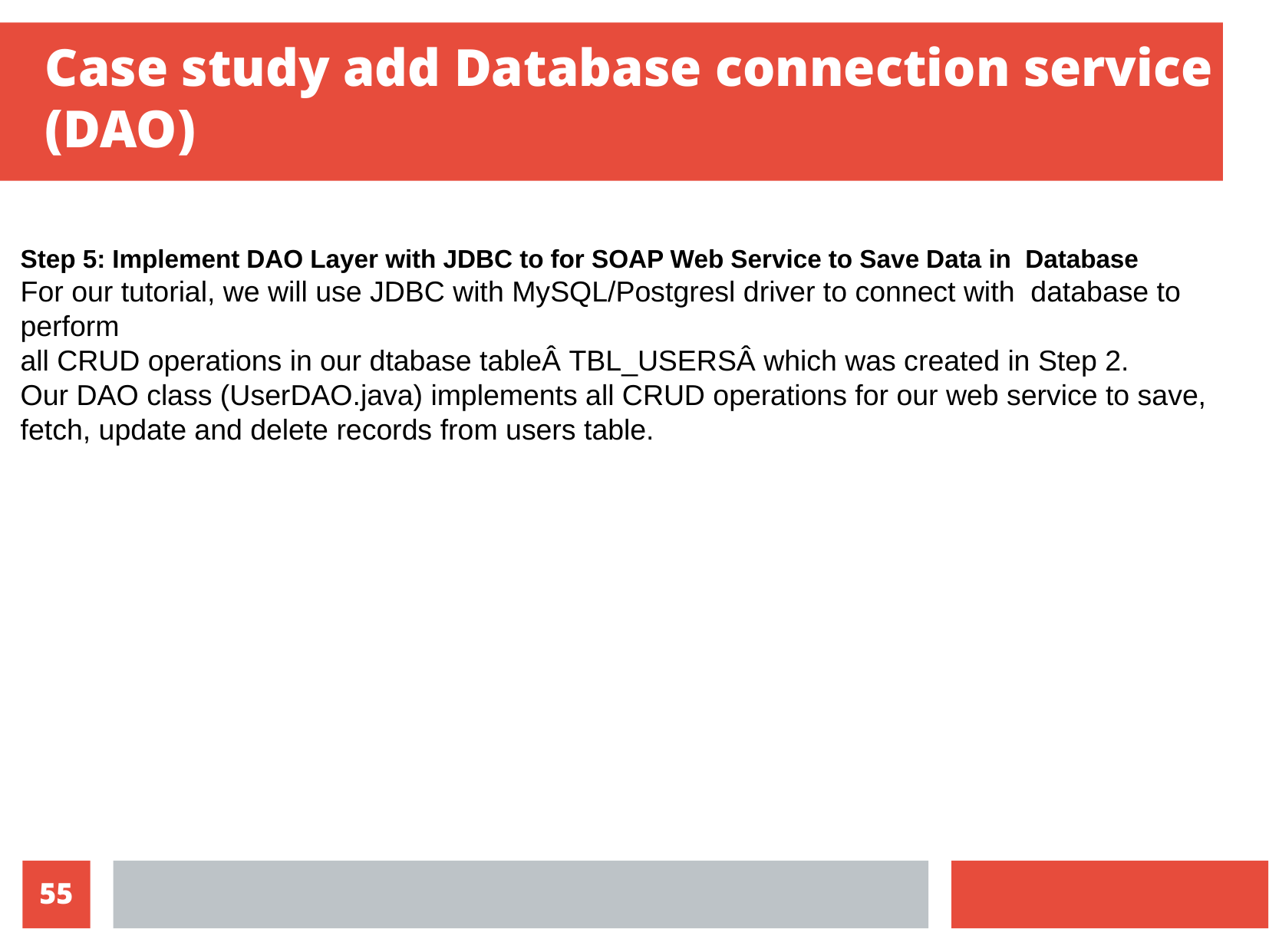

Case study add Database connection service (DAO)

Step 5: Implement DAO Layer with JDBC to for SOAP Web Service to Save Data in  Database
For our tutorial, we will use JDBC with MySQL/Postgresl driver to connect with  database to perform
all CRUD operations in our dtabase tableÂ TBL_USERSÂ which was created in Step 2.
Our DAO class (UserDAO.java) implements all CRUD operations for our web service to save, fetch, update and delete records from users table.

55